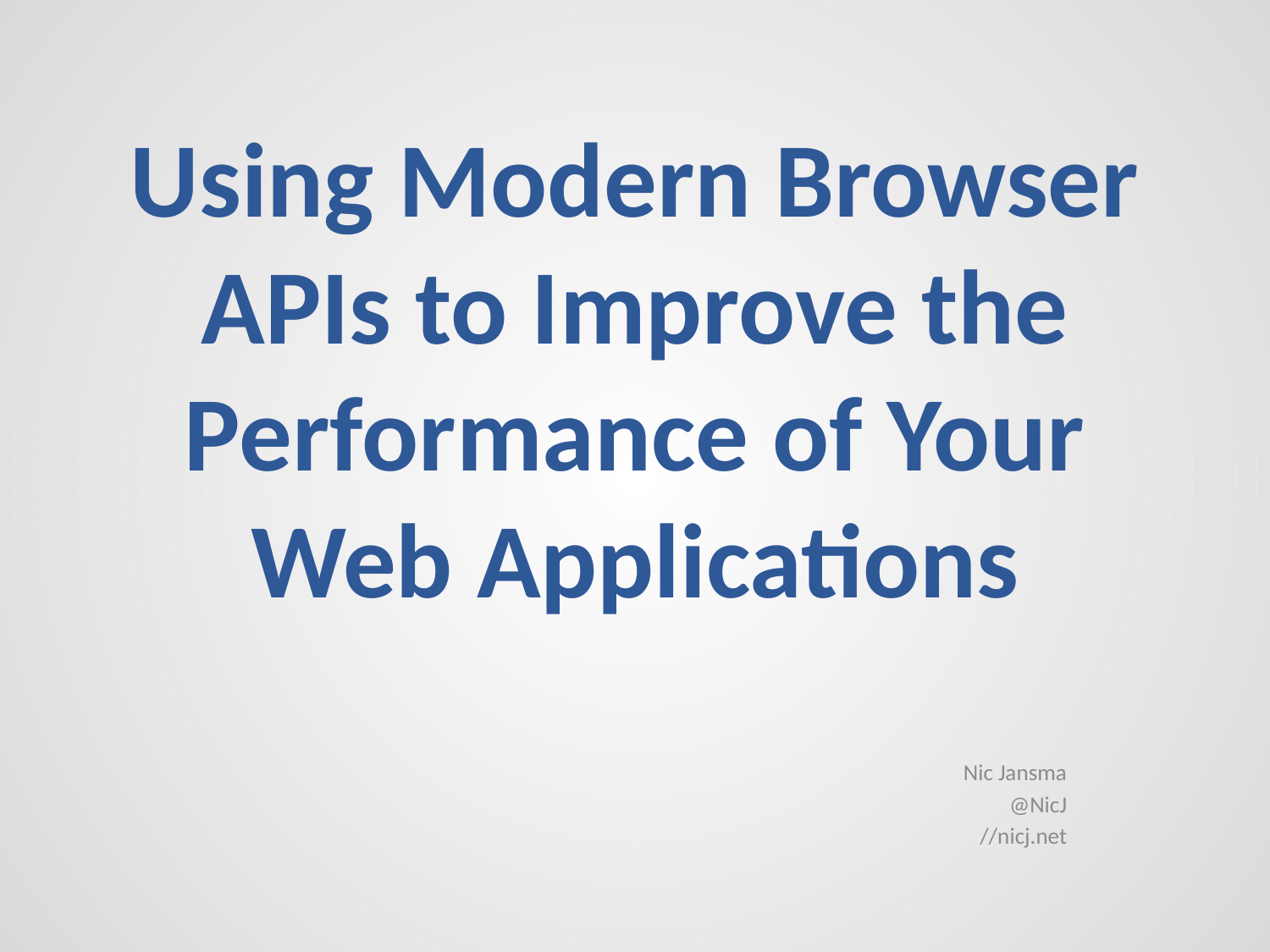

Using Modern Browser APIs to Improve the Performance of Your Web Applications

Nic Jansma
@NicJ
//nicj.net